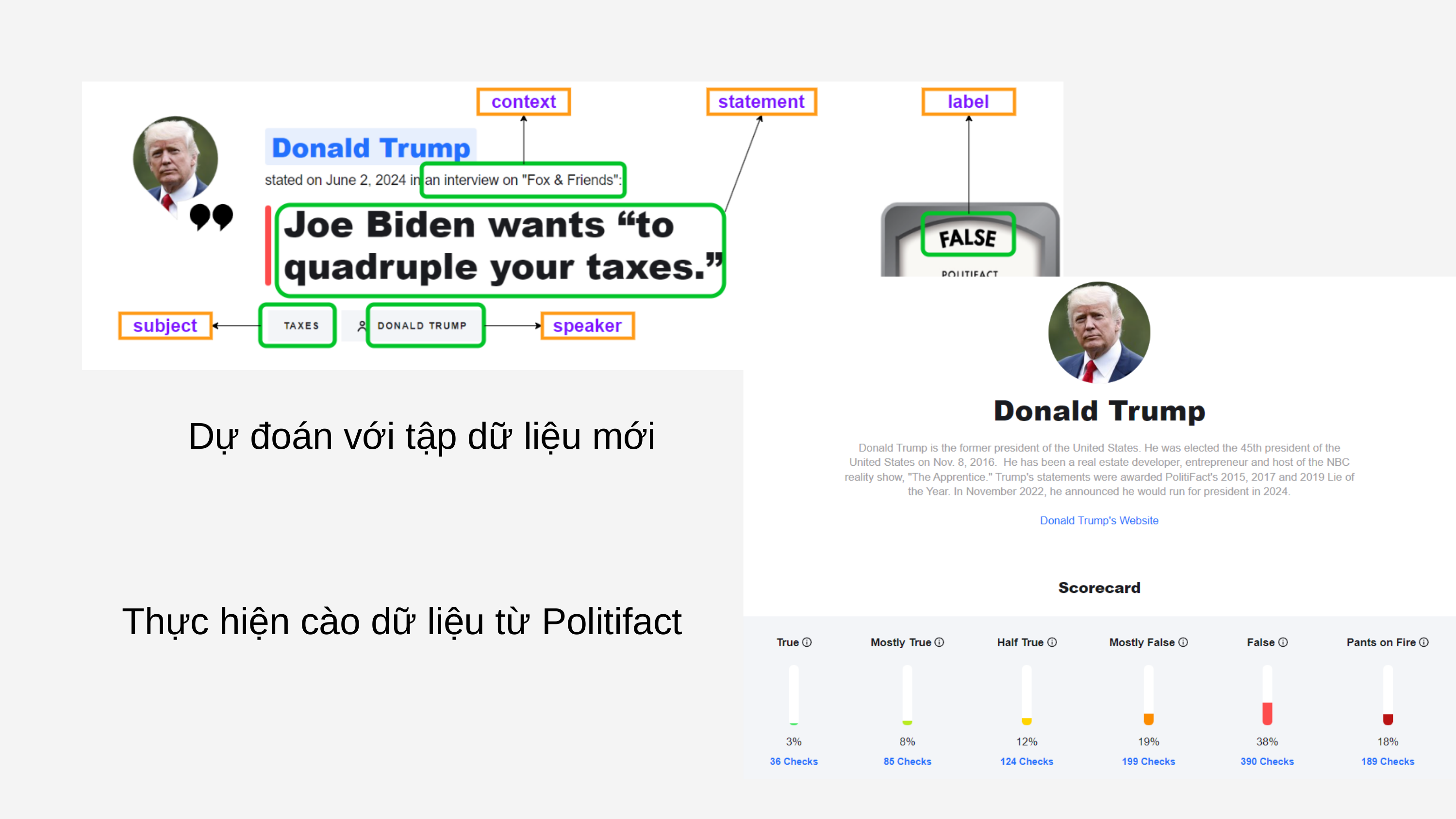

Dự đoán với tập dữ liệu mới
Thực hiện cào dữ liệu từ Politifact